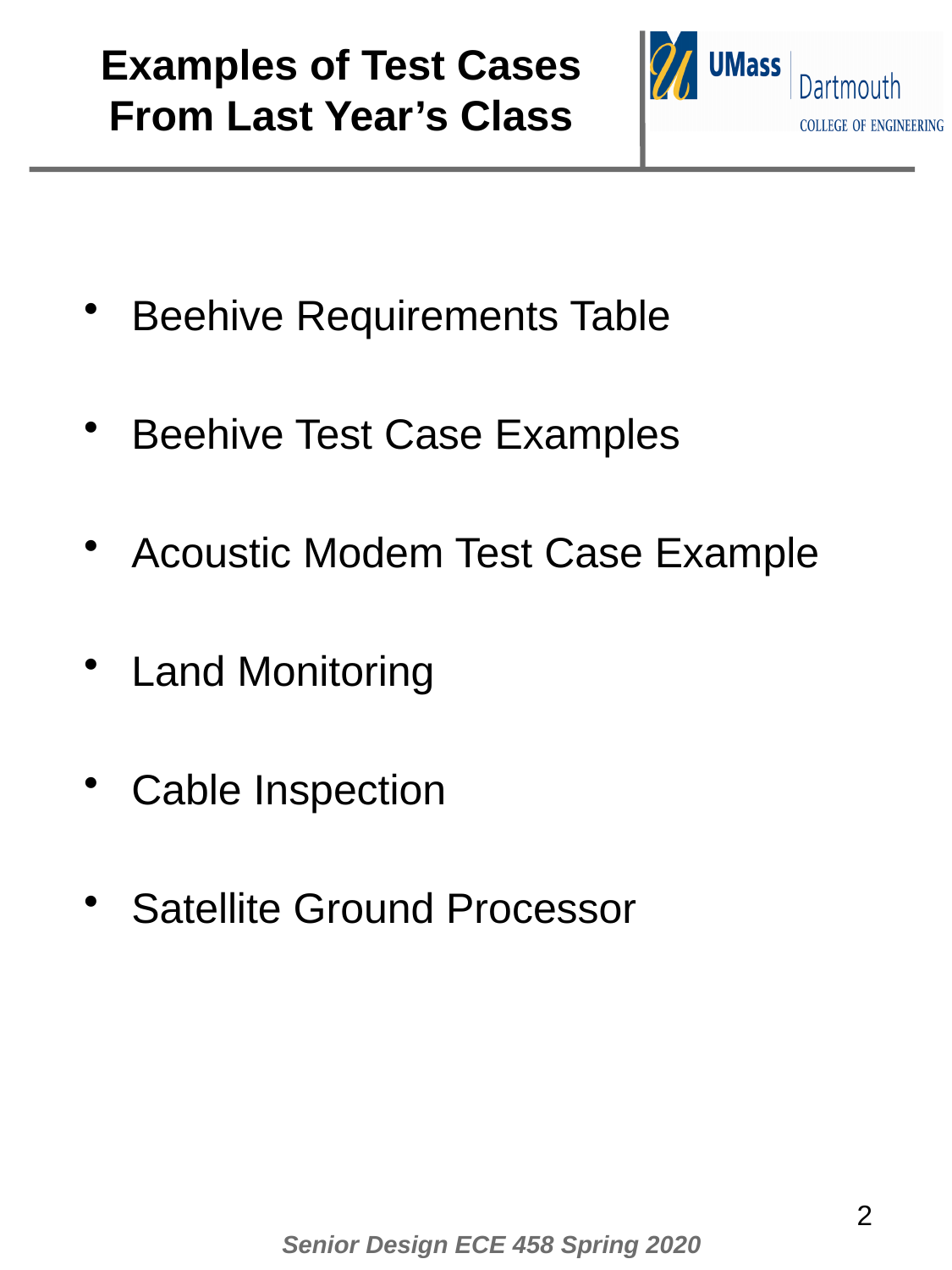

# Examples of Test Cases From Last Year’s Class
Beehive Requirements Table

Beehive Test Case Examples

Acoustic Modem Test Case Example

Land Monitoring

Cable Inspection

Satellite Ground Processor